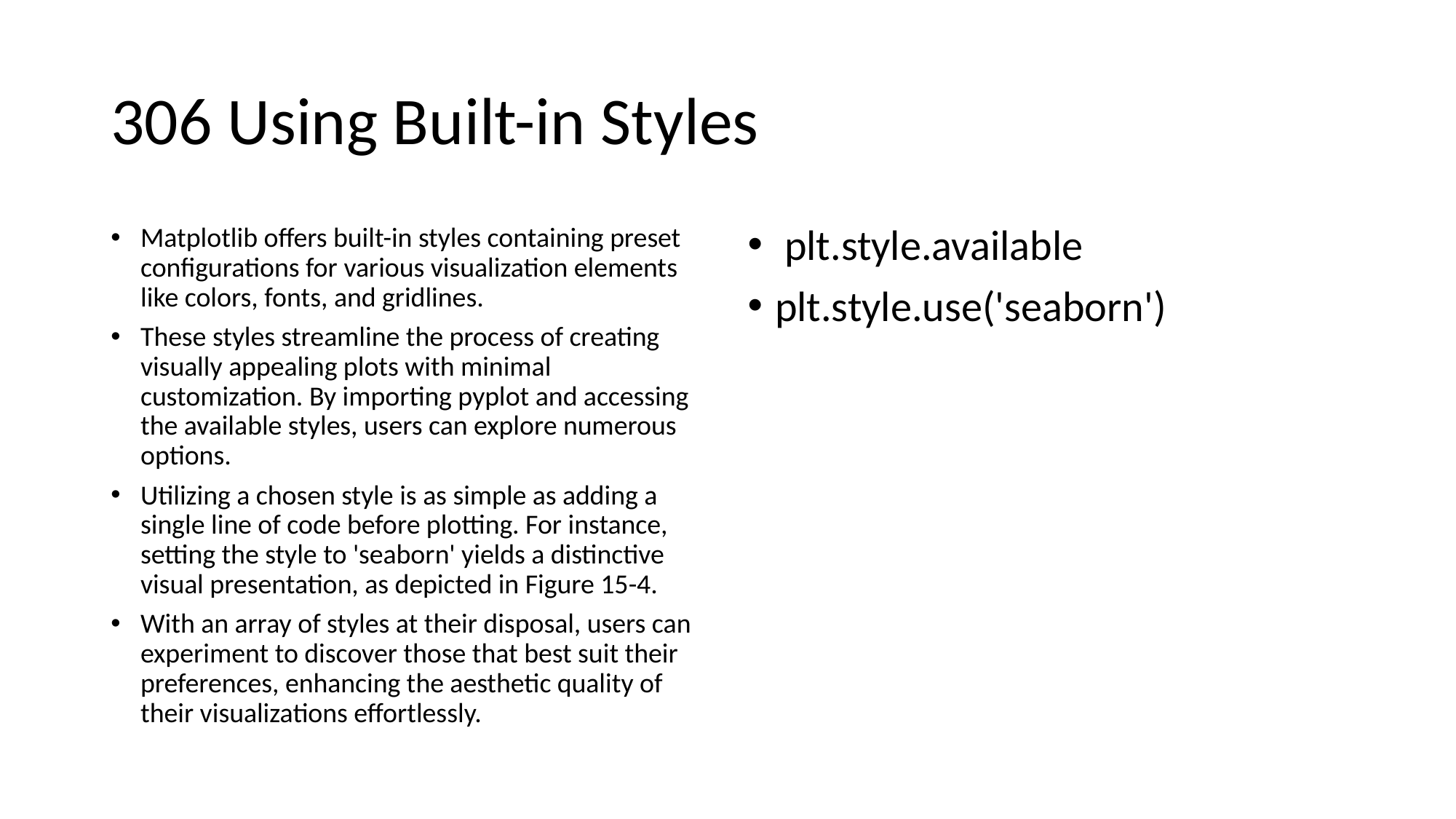

# 306 Using Built-in Styles
Matplotlib offers built-in styles containing preset configurations for various visualization elements like colors, fonts, and gridlines.
These styles streamline the process of creating visually appealing plots with minimal customization. By importing pyplot and accessing the available styles, users can explore numerous options.
Utilizing a chosen style is as simple as adding a single line of code before plotting. For instance, setting the style to 'seaborn' yields a distinctive visual presentation, as depicted in Figure 15-4.
With an array of styles at their disposal, users can experiment to discover those that best suit their preferences, enhancing the aesthetic quality of their visualizations effortlessly.
 plt.style.available
plt.style.use('seaborn')